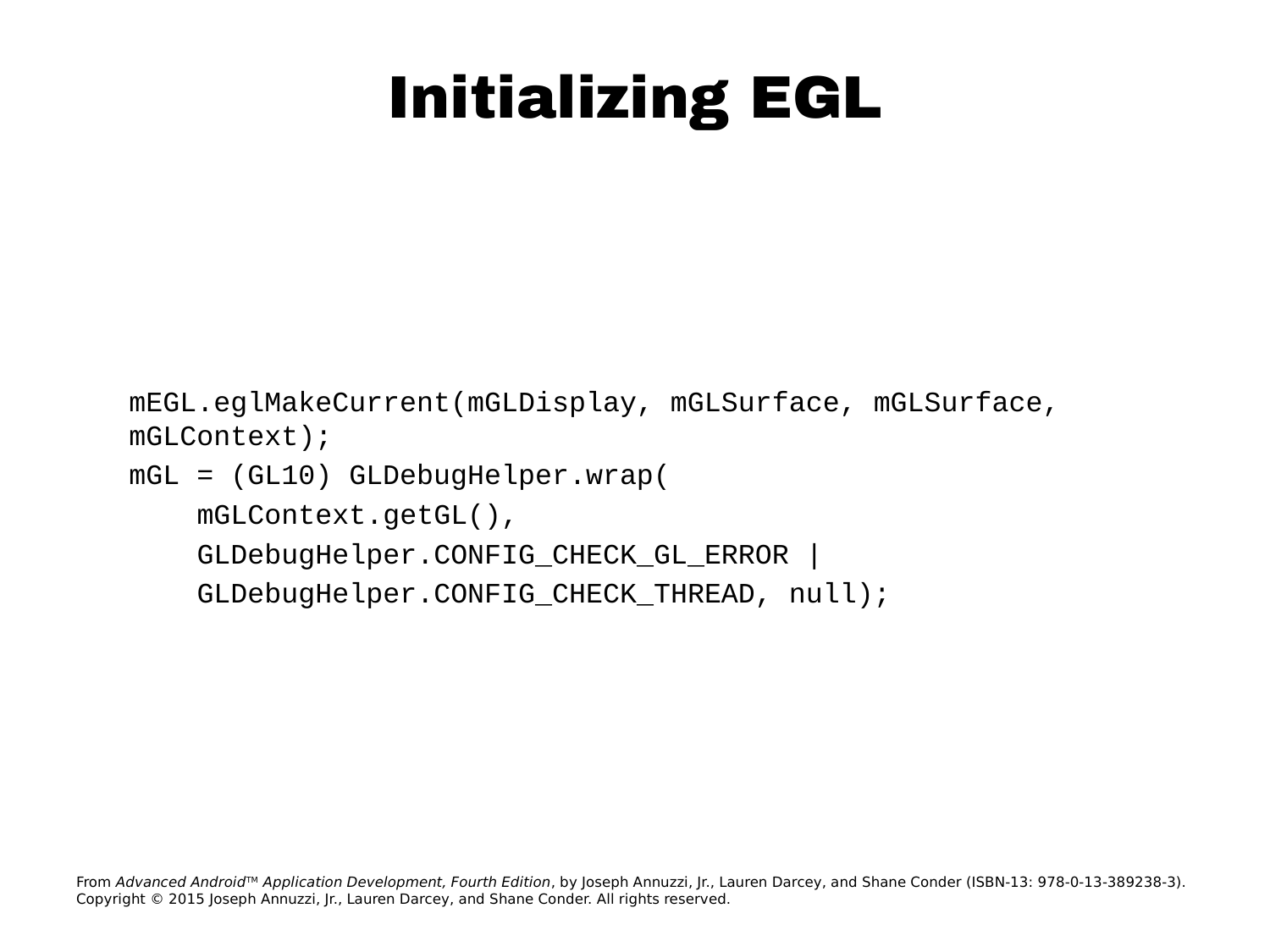

# Initializing EGL

mEGL.eglMakeCurrent(mGLDisplay, mGLSurface, mGLSurface, mGLContext);
mGL = (GL10) GLDebugHelper.wrap(
    mGLContext.getGL(),
    GLDebugHelper.CONFIG_CHECK_GL_ERROR |
    GLDebugHelper.CONFIG_CHECK_THREAD, null);
From Advanced AndroidTM Application Development, Fourth Edition, by Joseph Annuzzi, Jr., Lauren Darcey, and Shane Conder (ISBN-13: 978-0-13-389238-3). Copyright © 2015 Joseph Annuzzi, Jr., Lauren Darcey, and Shane Conder. All rights reserved.